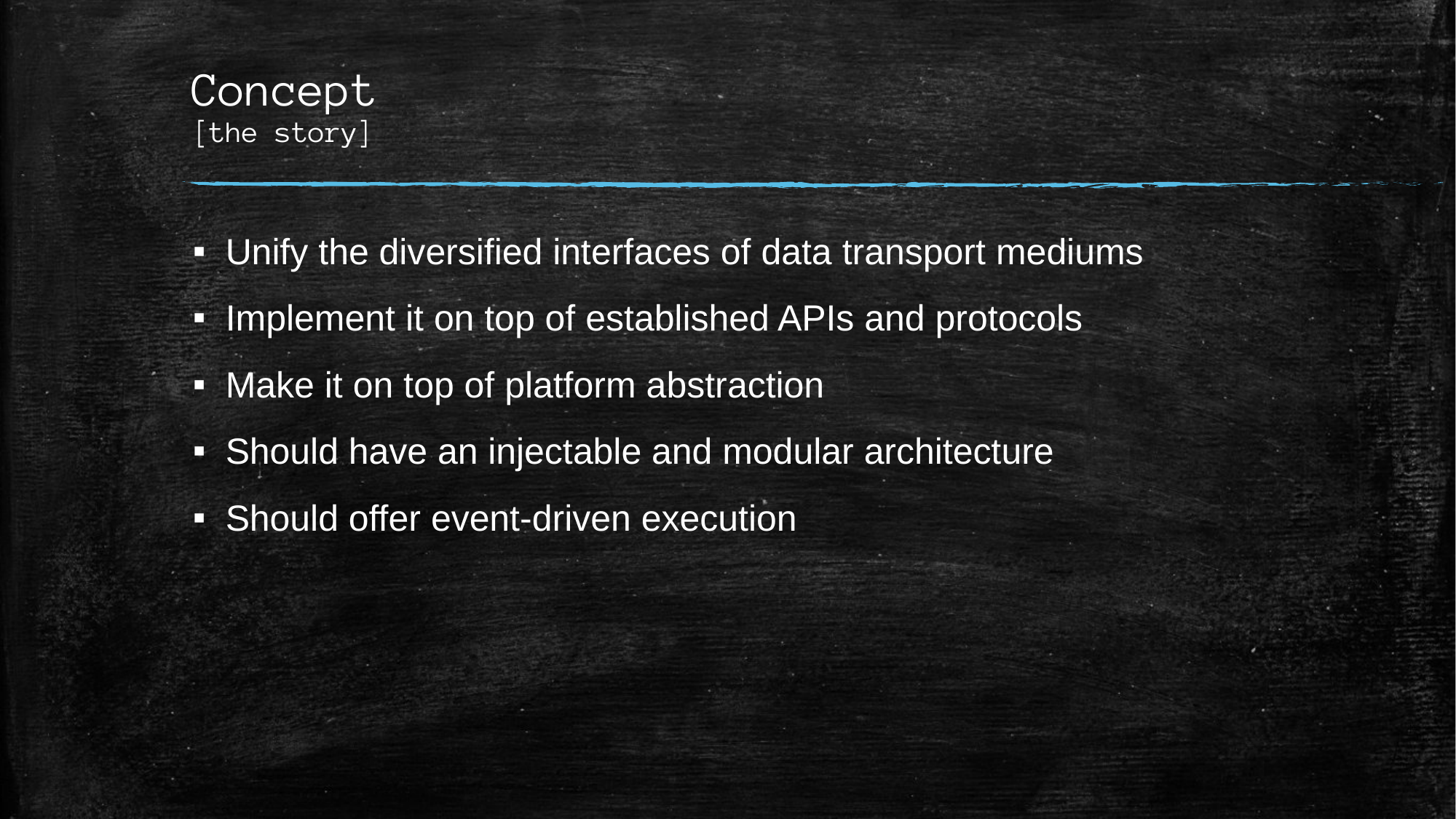

# Concept [the story]
Unify the diversified interfaces of data transport mediums
Implement it on top of established APIs and protocols
Make it on top of platform abstraction
Should have an injectable and modular architecture
Should offer event-driven execution